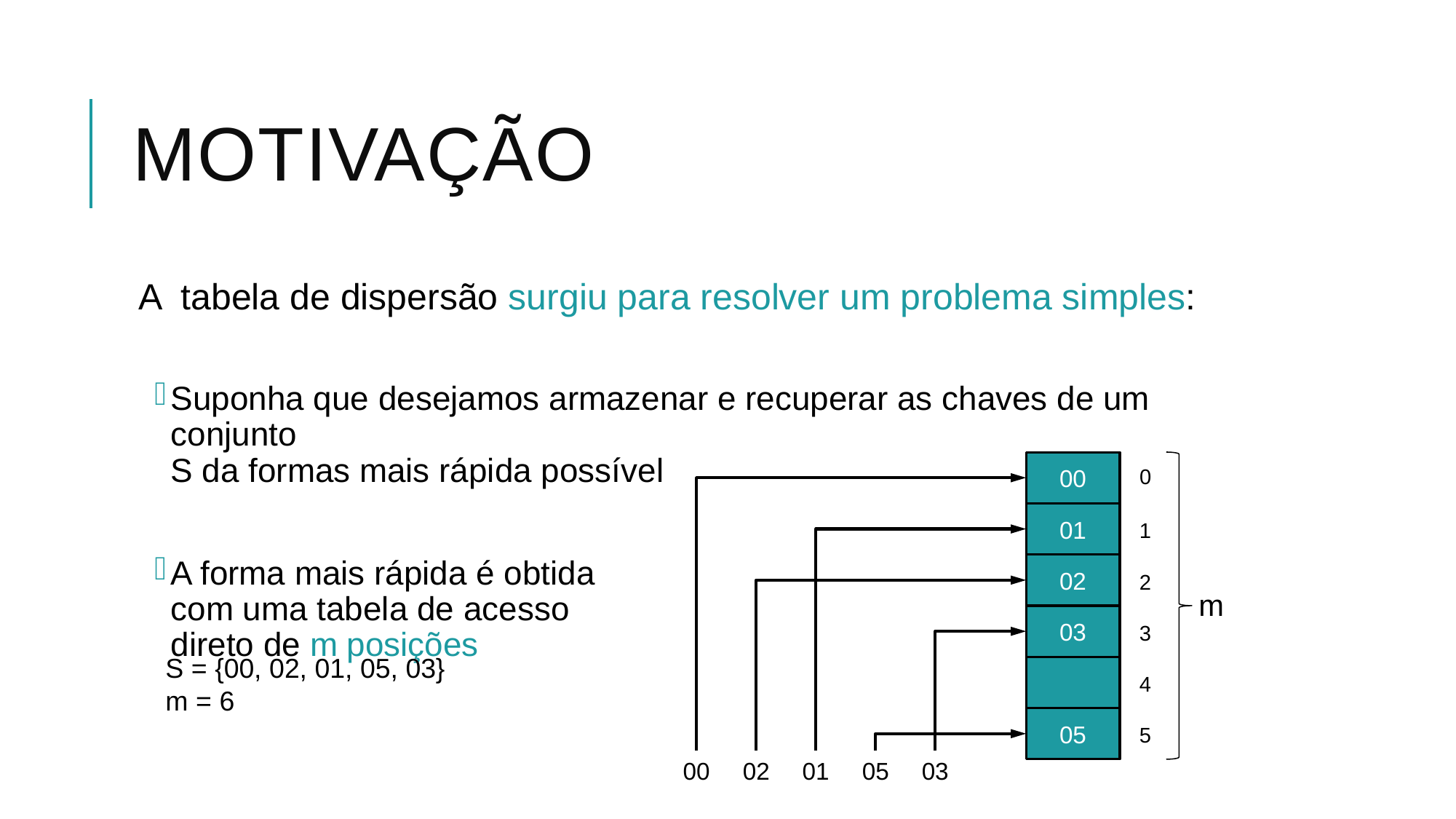

# Motivação
A  tabela de dispersão surgiu para resolver um problema simples:

Suponha que desejamos armazenar e recuperar as chaves de um conjunto
S da formas mais rápida possível

A forma mais rápida é obtida
com uma tabela de acesso
direto de m posições
00

0
01
1
02
2
m
03
3
S = {00, 02, 01, 05, 03}
m = 6

4
05
5
00
02
01
05
03